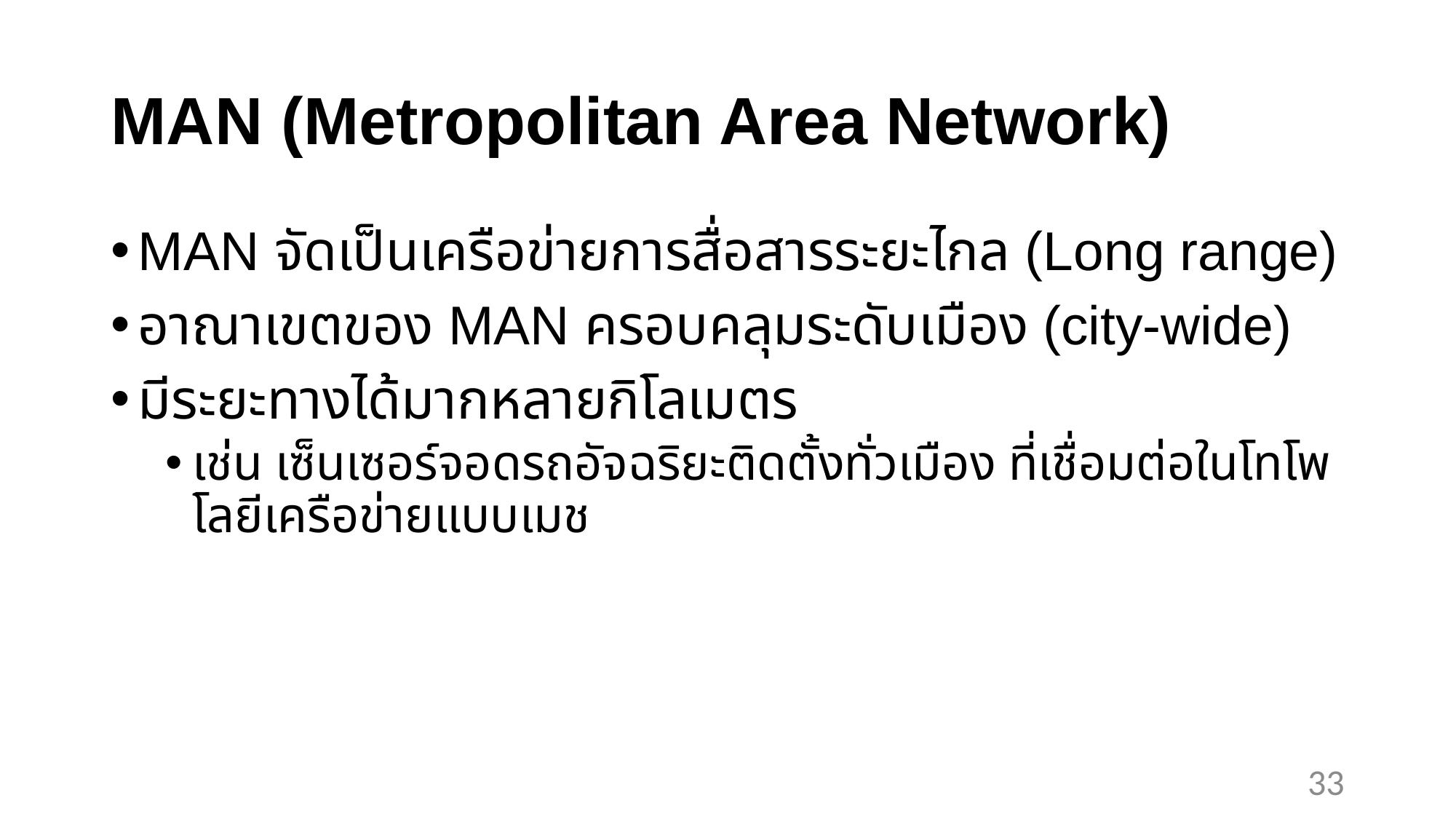

# MAN (Metropolitan Area Network)
MAN จัดเป็นเครือข่ายการสื่อสารระยะไกล (Long range)
อาณาเขตของ MAN ครอบคลุมระดับเมือง (city-wide)
มีระยะทางได้มากหลายกิโลเมตร
เช่น เซ็นเซอร์จอดรถอัจฉริยะติดตั้งทั่วเมือง ที่เชื่อมต่อในโทโพโลยีเครือข่ายแบบเมช
33